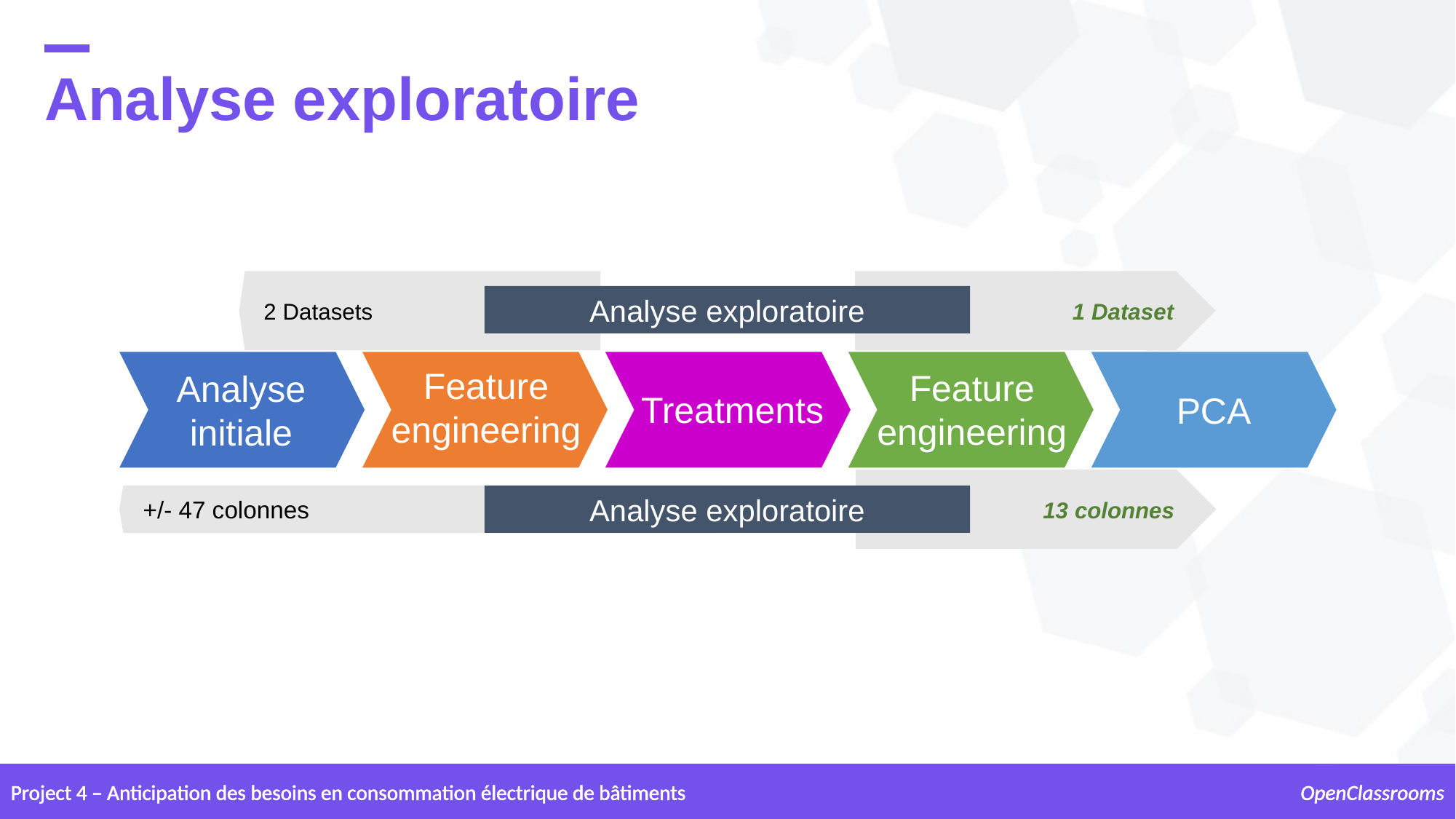

1 Dataset
2 Datasets
13 colonnes
+/- 47 colonnes

Analyse exploratoire
Analyse exploratoire

Feature engineering
Feature engineering
Treatments
PCA
Analyse initiale
Analyse exploratoire

Project 4 – Anticipation des besoins en consommation électrique de bâtiments
OpenClassrooms